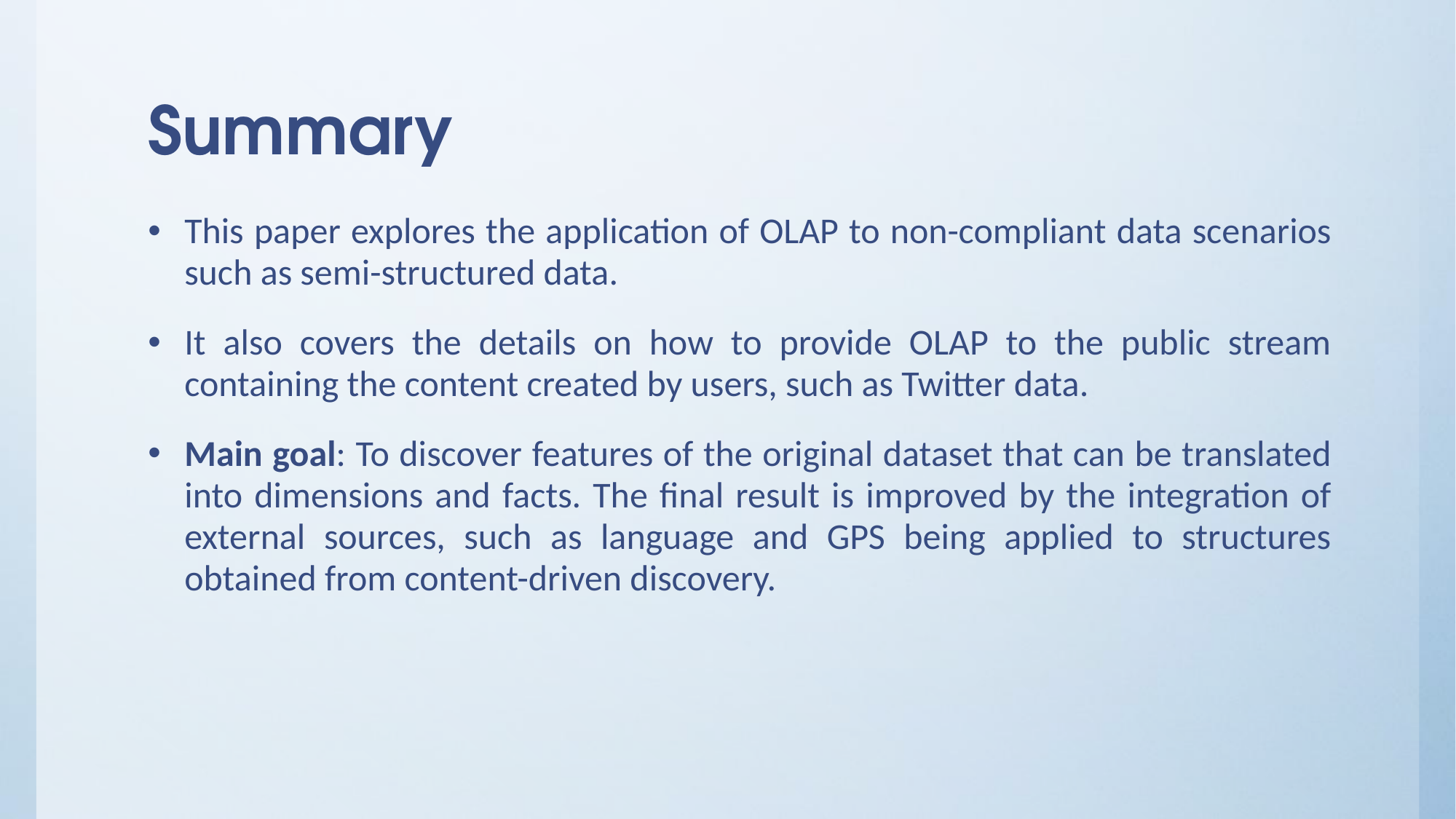

# Summary
This paper explores the application of OLAP to non-compliant data scenarios such as semi-structured data.
It also covers the details on how to provide OLAP to the public stream containing the content created by users, such as Twitter data.
Main goal: To discover features of the original dataset that can be translated into dimensions and facts. The final result is improved by the integration of external sources, such as language and GPS being applied to structures obtained from content-driven discovery.